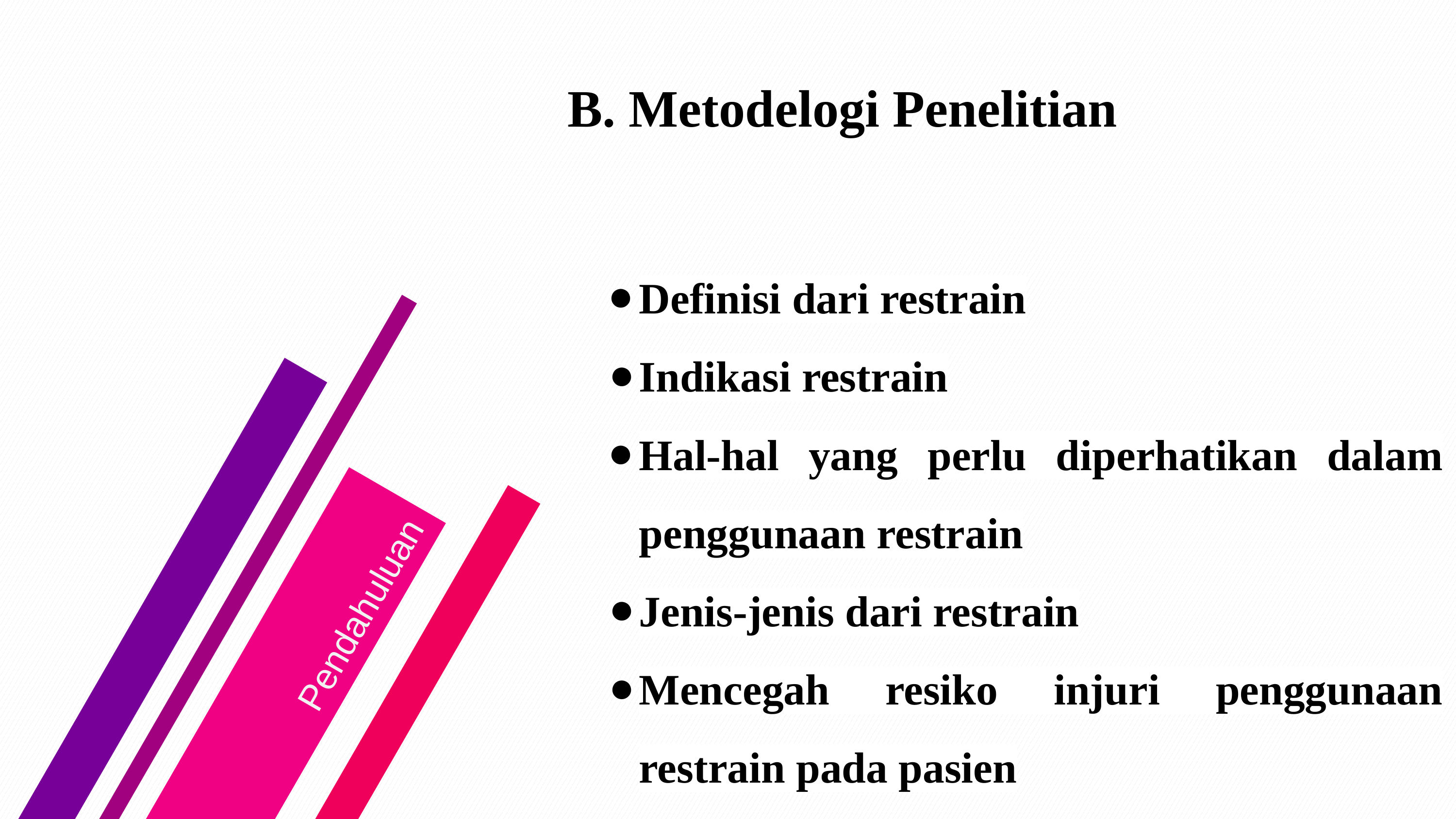

# B. Metodelogi Penelitian

Definisi dari restrain
Indikasi restrain
Hal-hal yang perlu diperhatikan dalam penggunaan restrain
Jenis-jenis dari restrain
Mencegah resiko injuri penggunaan restrain pada pasien
Pendahuluan